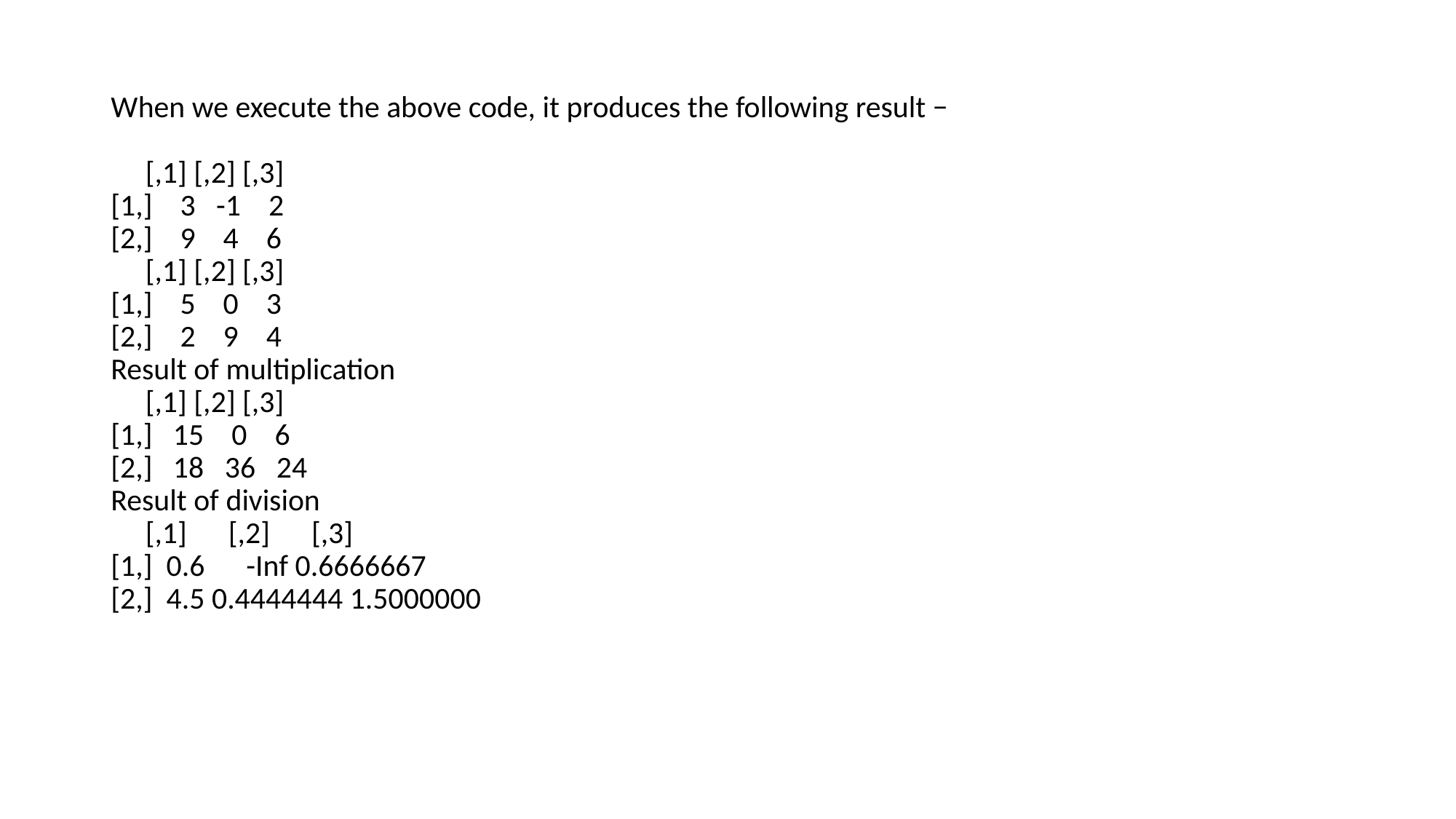

# When we execute the above code, it produces the following result − [,1] [,2] [,3] [1,]    3   -1    2 [2,]    9    4    6 [,1] [,2] [,3] [1,]    5    0    3 [2,]    2    9    4 Result of multiplication [,1] [,2] [,3] [1,]   15    0    6 [2,]   18   36   24 Result of division [,1]      [,2]      [,3] [1,]  0.6      -Inf 0.6666667 [2,]  4.5 0.4444444 1.5000000